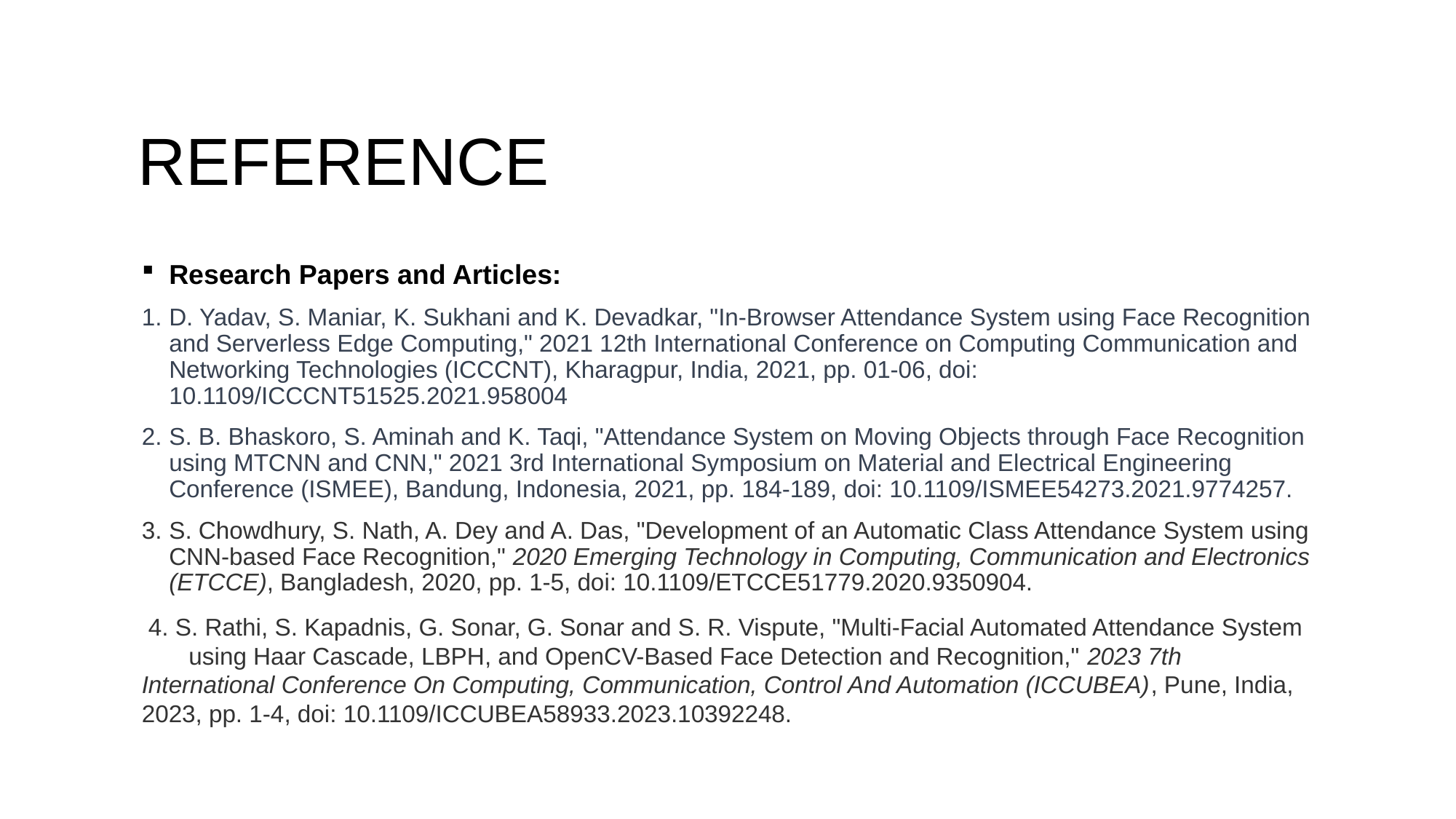

REFERENCE
Research Papers and Articles:
D. Yadav, S. Maniar, K. Sukhani and K. Devadkar, "In-Browser Attendance System using Face Recognition and Serverless Edge Computing," 2021 12th International Conference on Computing Communication and Networking Technologies (ICCCNT), Kharagpur, India, 2021, pp. 01-06, doi: 10.1109/ICCCNT51525.2021.958004
S. B. Bhaskoro, S. Aminah and K. Taqi, "Attendance System on Moving Objects through Face Recognition using MTCNN and CNN," 2021 3rd International Symposium on Material and Electrical Engineering Conference (ISMEE), Bandung, Indonesia, 2021, pp. 184-189, doi: 10.1109/ISMEE54273.2021.9774257.
S. Chowdhury, S. Nath, A. Dey and A. Das, "Development of an Automatic Class Attendance System using CNN-based Face Recognition," 2020 Emerging Technology in Computing, Communication and Electronics (ETCCE), Bangladesh, 2020, pp. 1-5, doi: 10.1109/ETCCE51779.2020.9350904.
 4. S. Rathi, S. Kapadnis, G. Sonar, G. Sonar and S. R. Vispute, "Multi-Facial Automated Attendance System          using Haar Cascade, LBPH, and OpenCV-Based Face Detection and Recognition," 2023 7th International Conference On Computing, Communication, Control And Automation (ICCUBEA), Pune, India, 2023, pp. 1-4, doi: 10.1109/ICCUBEA58933.2023.10392248.